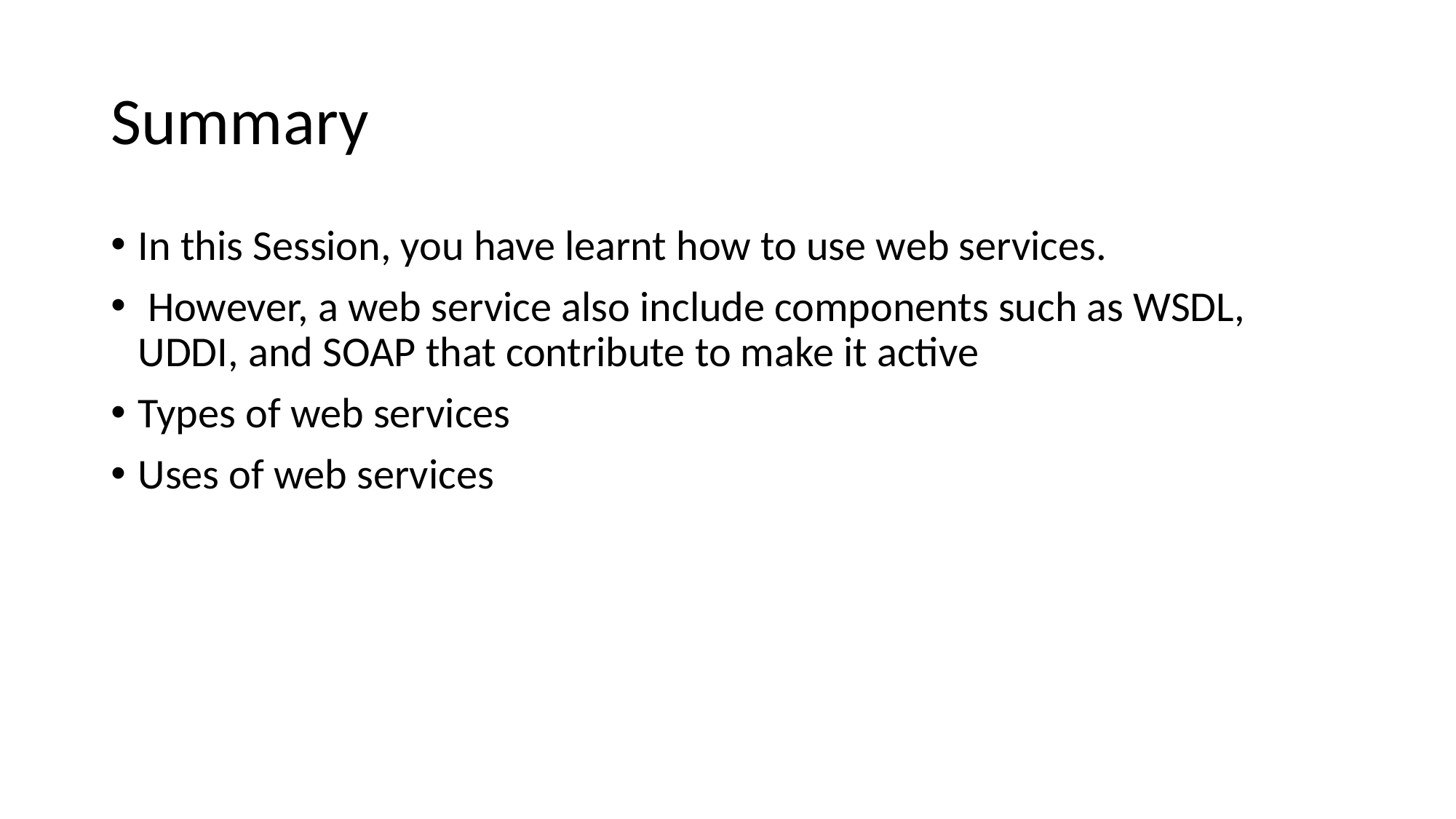

# Summary
In this Session, you have learnt how to use web services.
 However, a web service also include components such as WSDL, UDDI, and SOAP that contribute to make it active
Types of web services
Uses of web services